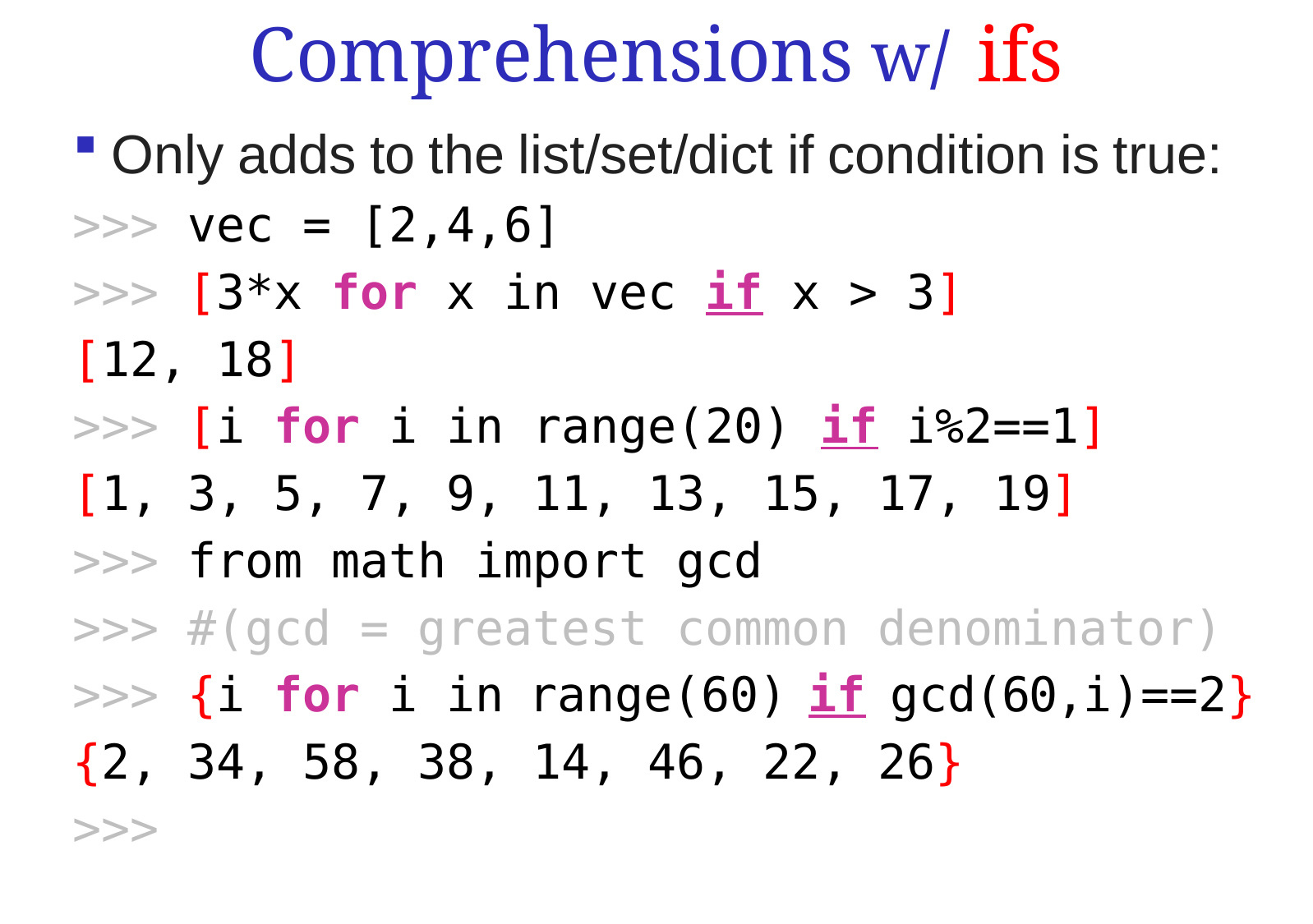

# Comprehensions w/  ifs
Only adds to the list/set/dict if condition is true:
>>> vec = [2,4,6]
>>> [3*x for x in vec if x > 3]
[12, 18]
>>> [i for i in range(20) if i%2==1]
[1, 3, 5, 7, 9, 11, 13, 15, 17, 19]
>>> from math import gcd
>>> #(gcd = greatest common denominator)
>>> {i for i in range(60) if gcd(60,i)==2}
{2, 34, 58, 38, 14, 46, 22, 26}
>>>